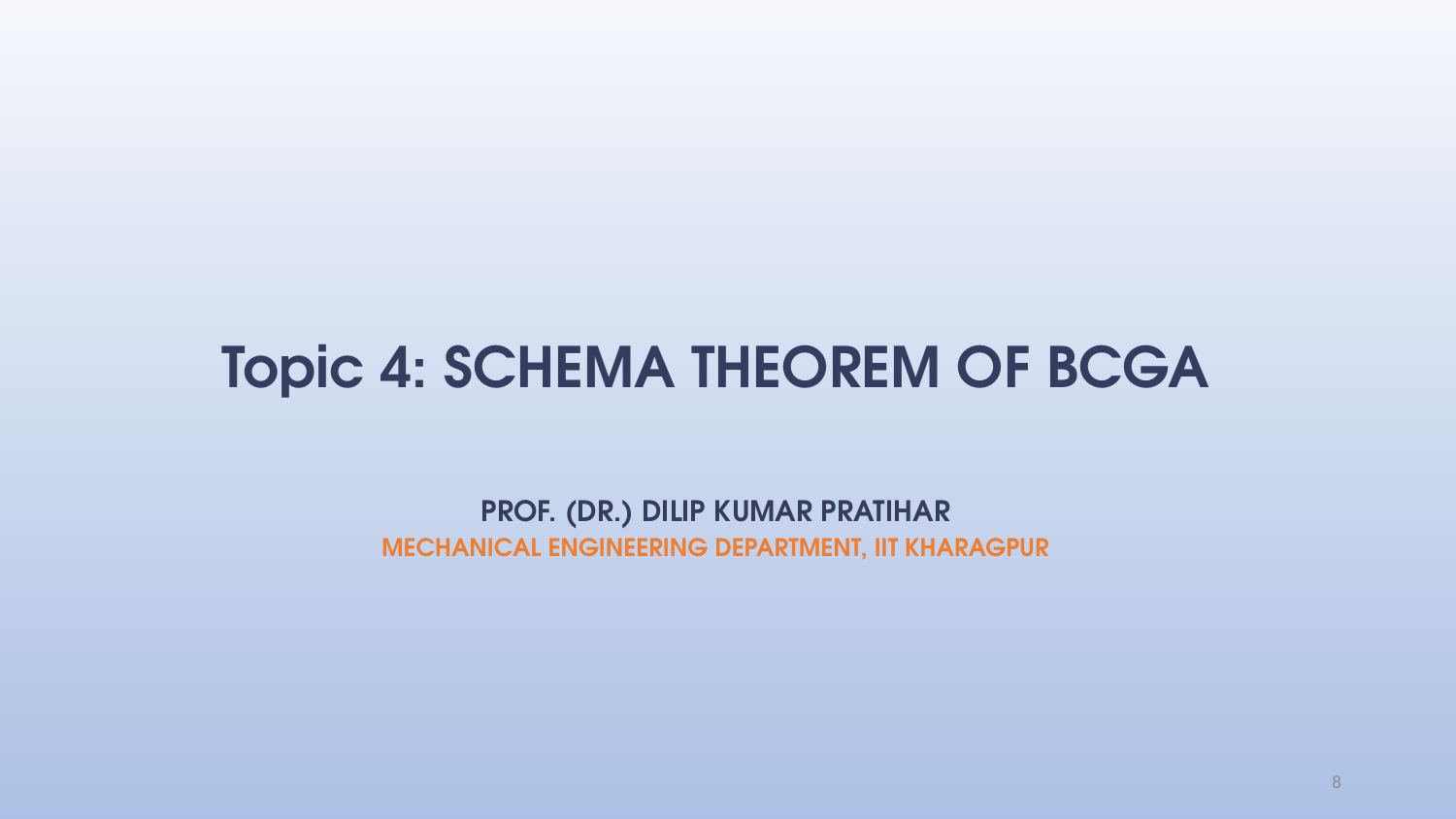

Topic 4: SCHEMA THEOREM OF BCGA

PROF. (DR.) DILIP KUMAR PRATIHAR
MECHANICAL ENGINEERING DEPARTMENT, IIT KHARAGPUR
8